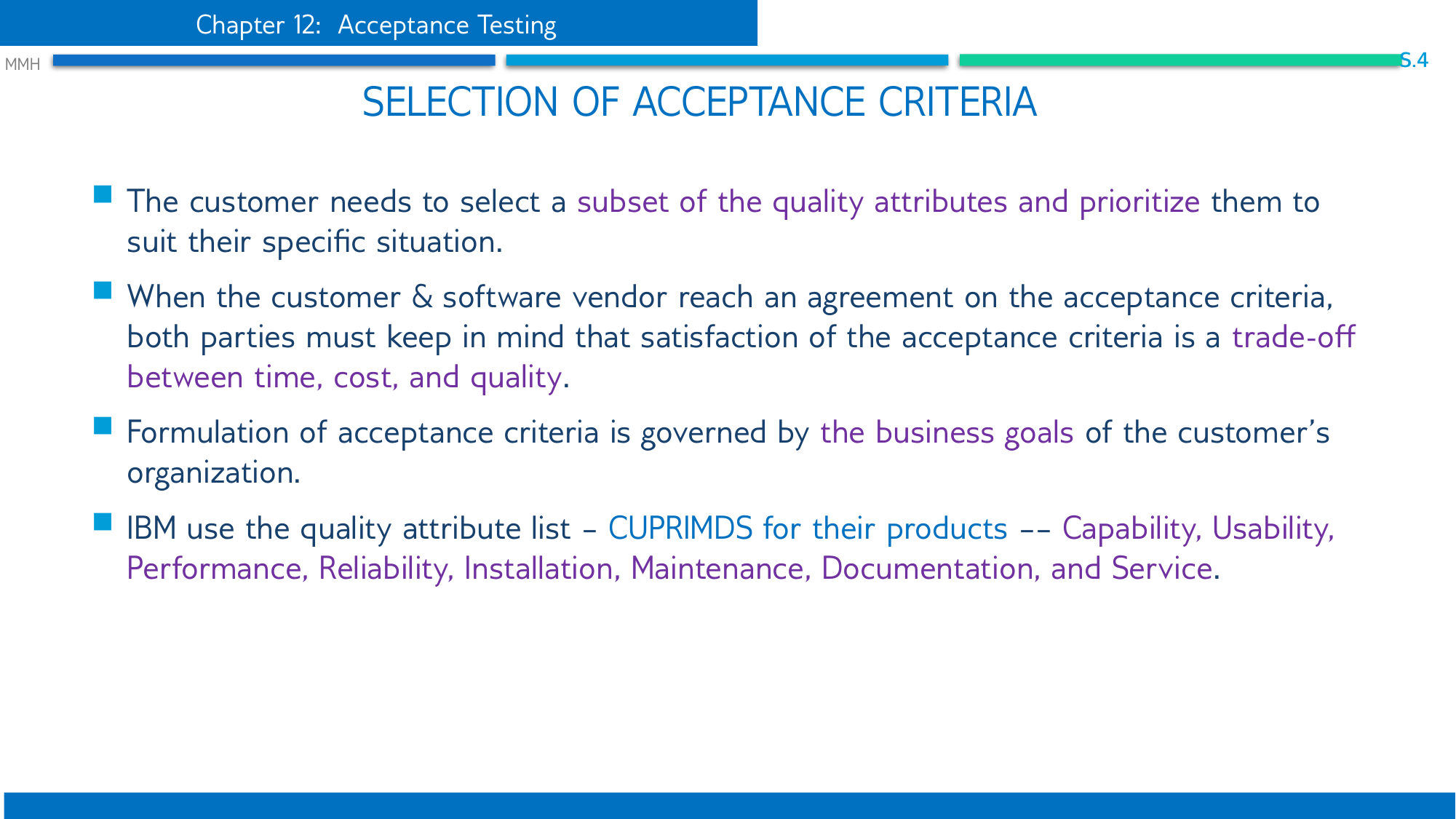

Chapter 12:  Acceptance Testing
 S.4
  MMH
Selection of acceptance criteria
The customer needs to select a subset of the quality attributes and prioritize them to suit their specific situation.
When the customer & software vendor reach an agreement on the acceptance criteria, both parties must keep in mind that satisfaction of the acceptance criteria is a trade-off between time, cost, and quality.
Formulation of acceptance criteria is governed by the business goals of the customer’s organization.
IBM use the quality attribute list – CUPRIMDS for their products –– Capability, Usability, Performance, Reliability, Installation, Maintenance, Documentation, and Service.